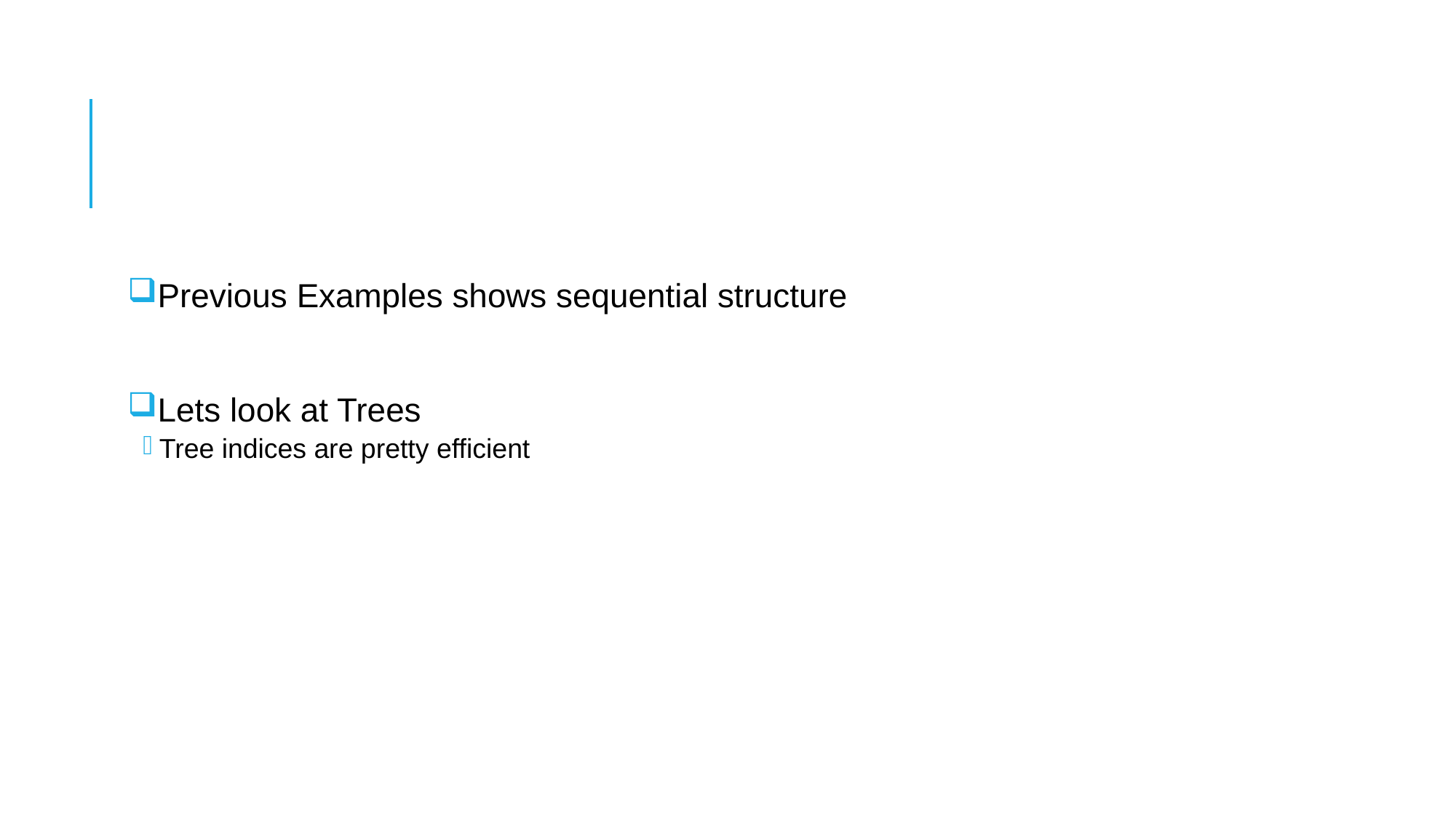

#
Previous Examples shows sequential structure

Lets look at Trees
Tree indices are pretty efficient